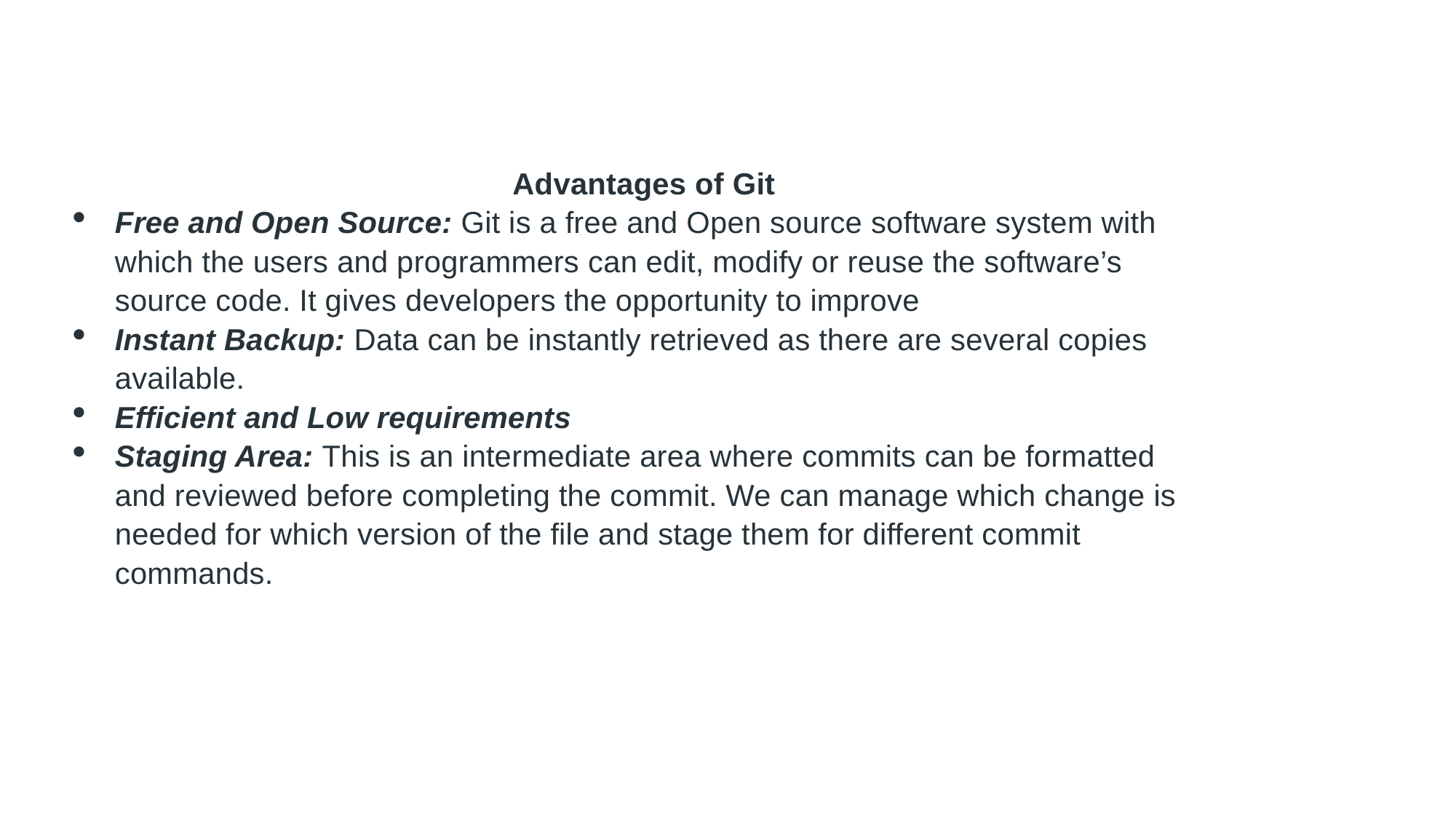

Advantages of Git
Free and Open Source: Git is a free and Open source software system with which the users and programmers can edit, modify or reuse the software’s source code. It gives developers the opportunity to improve
Instant Backup: Data can be instantly retrieved as there are several copies available.
Efficient and Low requirements
Staging Area: This is an intermediate area where commits can be formatted and reviewed before completing the commit. We can manage which change is needed for which version of the file and stage them for different commit commands.